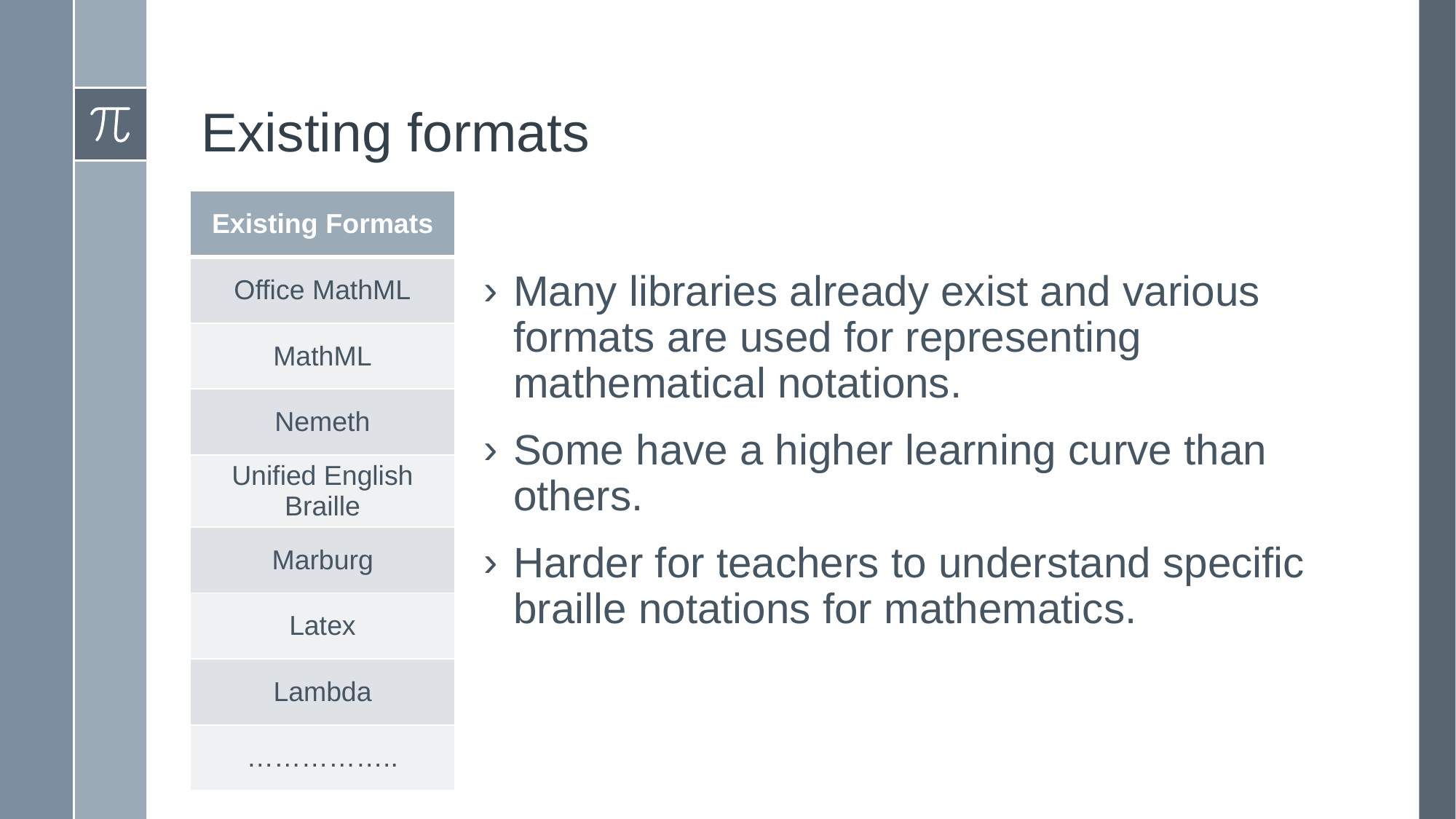

# Existing formats
| Existing Formats |
| --- |
| Office MathML |
| MathML |
| Nemeth |
| Unified English Braille |
| Marburg |
| Latex |
| Lambda |
| …………….. |
Many libraries already exist and various formats are used for representing mathematical notations.
Some have a higher learning curve than others.
Harder for teachers to understand specific braille notations for mathematics.